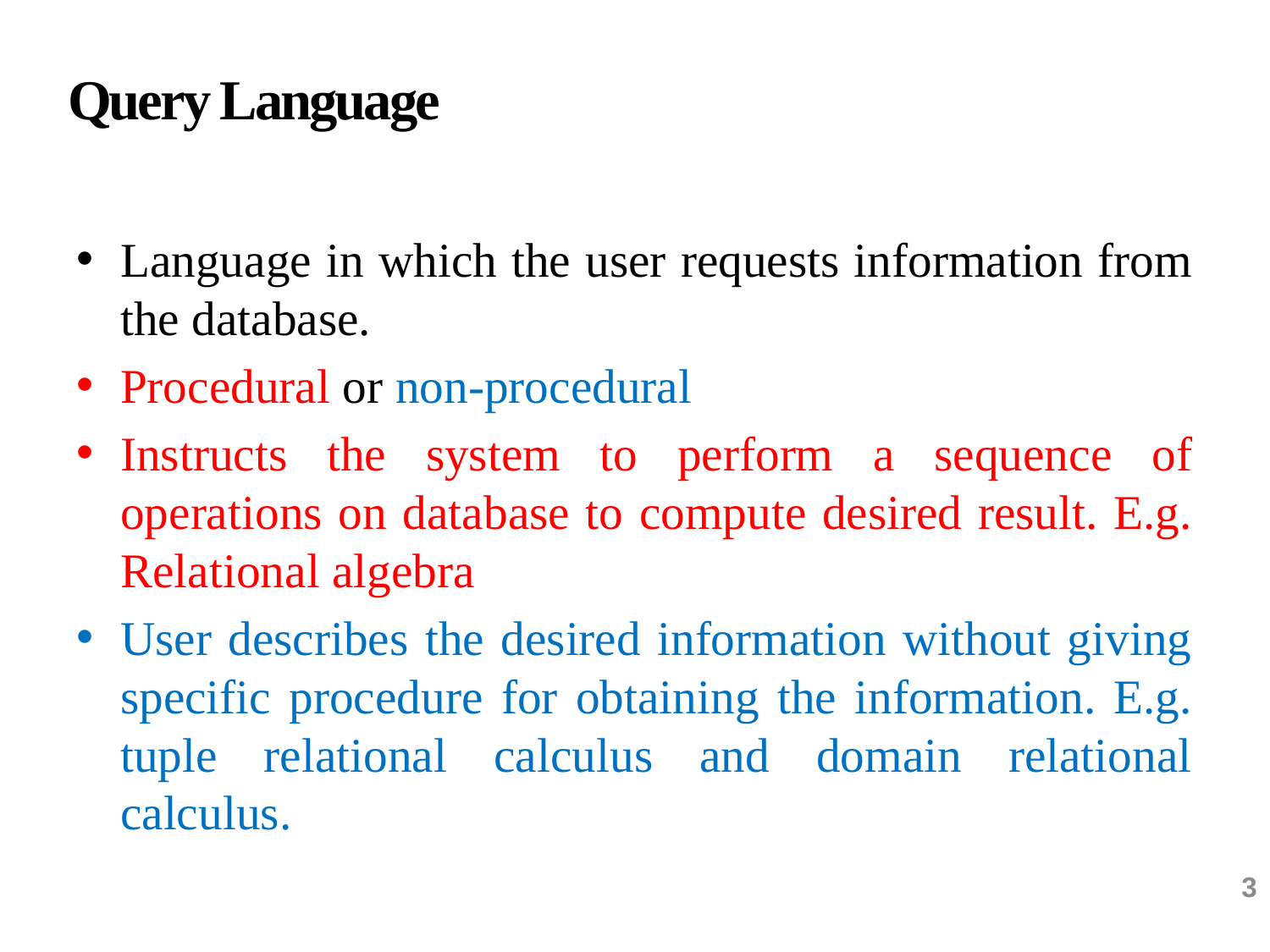

# Query Language
Language in which the user requests information from the database.
Procedural or non-procedural
Instructs the system to perform a sequence of operations on database to compute desired result. E.g. Relational algebra
User describes the desired information without giving specific procedure for obtaining the information. E.g. tuple relational calculus and domain relational calculus.

3